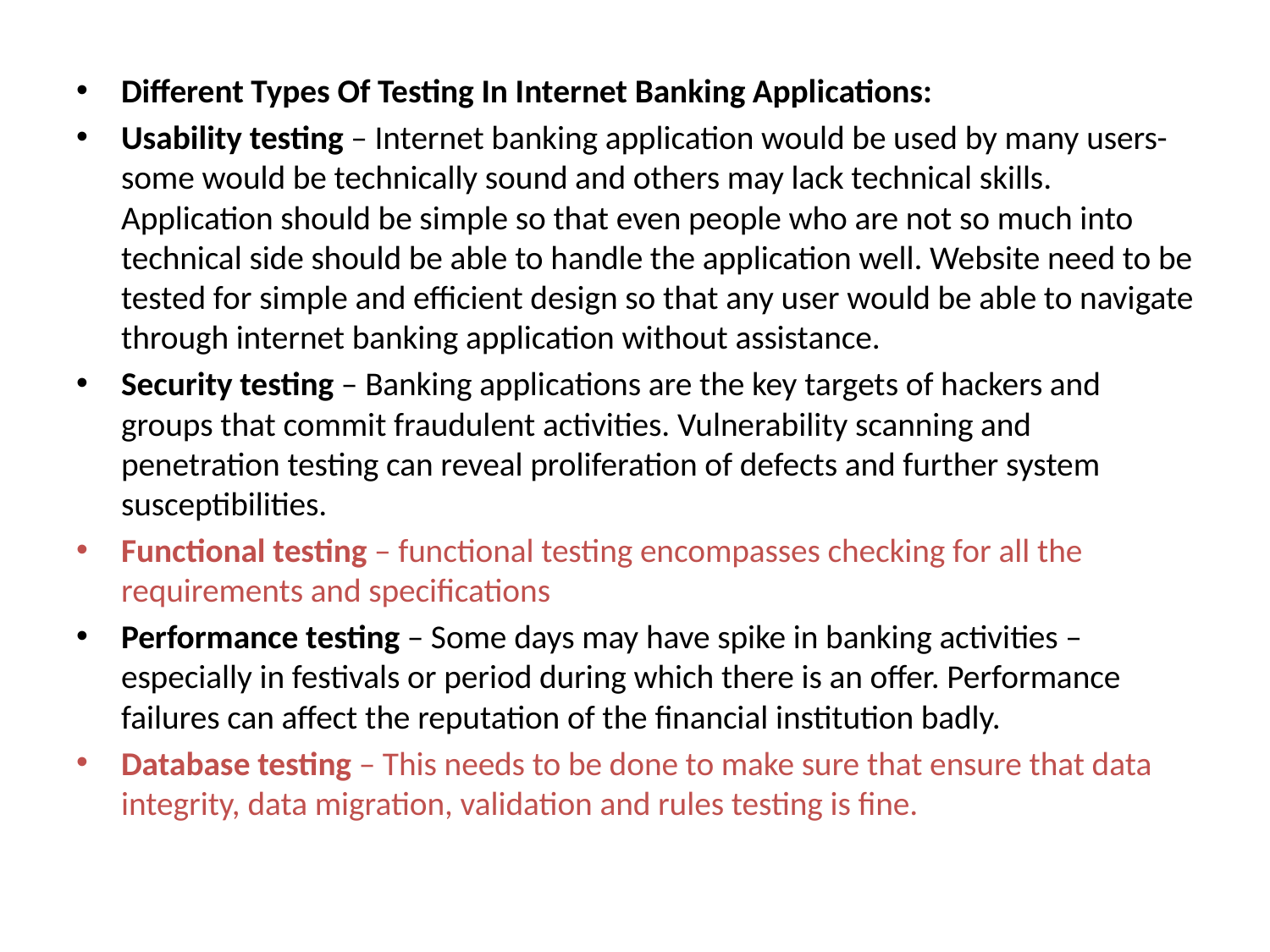

Different Types Of Testing In Internet Banking Applications:
Usability testing – Internet banking application would be used by many users- some would be technically sound and others may lack technical skills. Application should be simple so that even people who are not so much into technical side should be able to handle the application well. Website need to be tested for simple and efficient design so that any user would be able to navigate through internet banking application without assistance.
Security testing – Banking applications are the key targets of hackers and groups that commit fraudulent activities. Vulnerability scanning and penetration testing can reveal proliferation of defects and further system susceptibilities.
Functional testing – functional testing encompasses checking for all the requirements and specifications
Performance testing – Some days may have spike in banking activities – especially in festivals or period during which there is an offer. Performance failures can affect the reputation of the financial institution badly.
Database testing – This needs to be done to make sure that ensure that data integrity, data migration, validation and rules testing is fine.